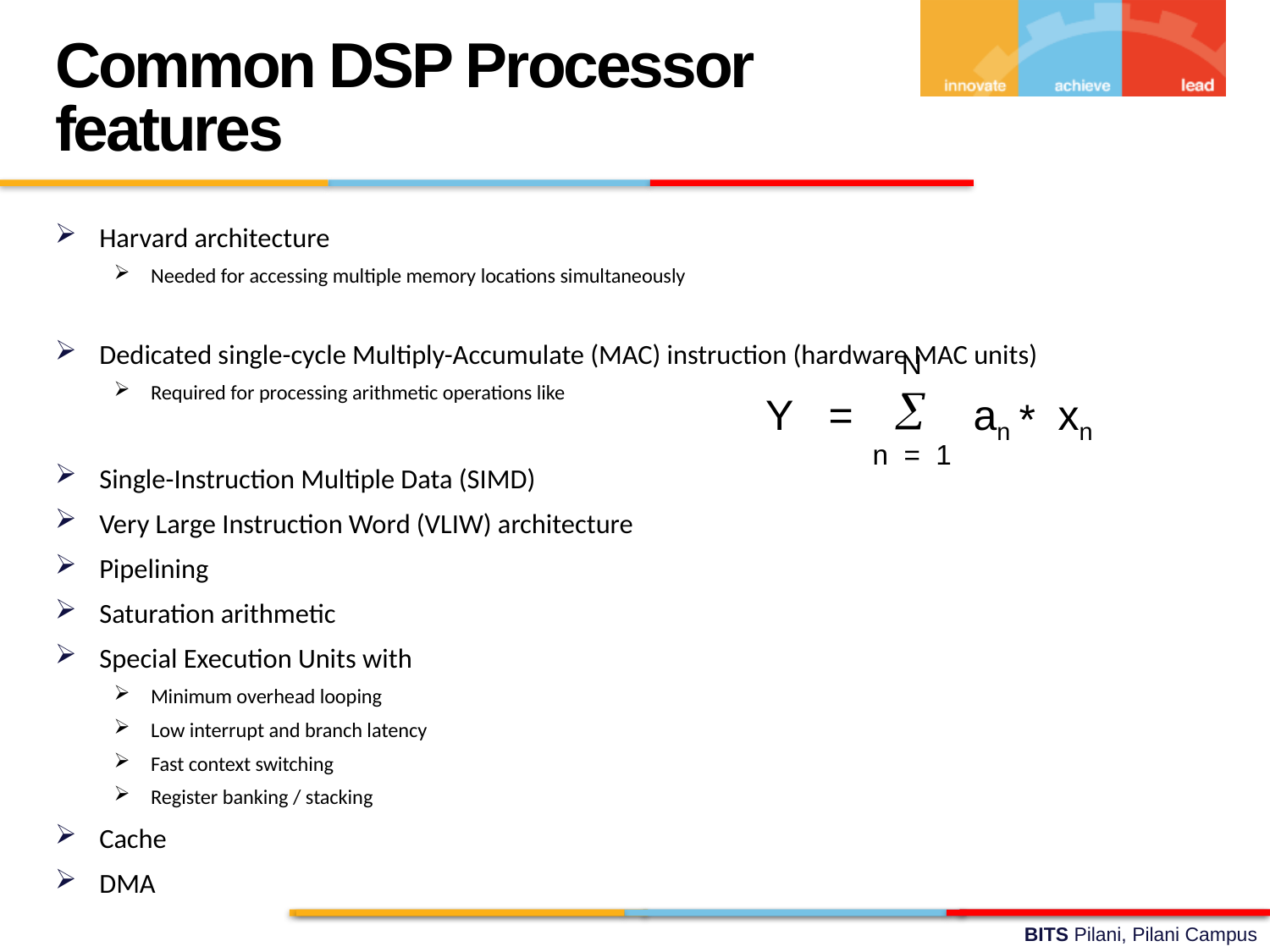

Common DSP Processor features
Harvard architecture
Needed for accessing multiple memory locations simultaneously

Dedicated single-cycle Multiply-Accumulate (MAC) instruction (hardware MAC units)
Required for processing arithmetic operations like

Single-Instruction Multiple Data (SIMD)
Very Large Instruction Word (VLIW) architecture
Pipelining
Saturation arithmetic
Special Execution Units with
Minimum overhead looping
Low interrupt and branch latency
Fast context switching
Register banking / stacking
Cache
DMA

N
    an    xn
Y   =
*
n  =  1